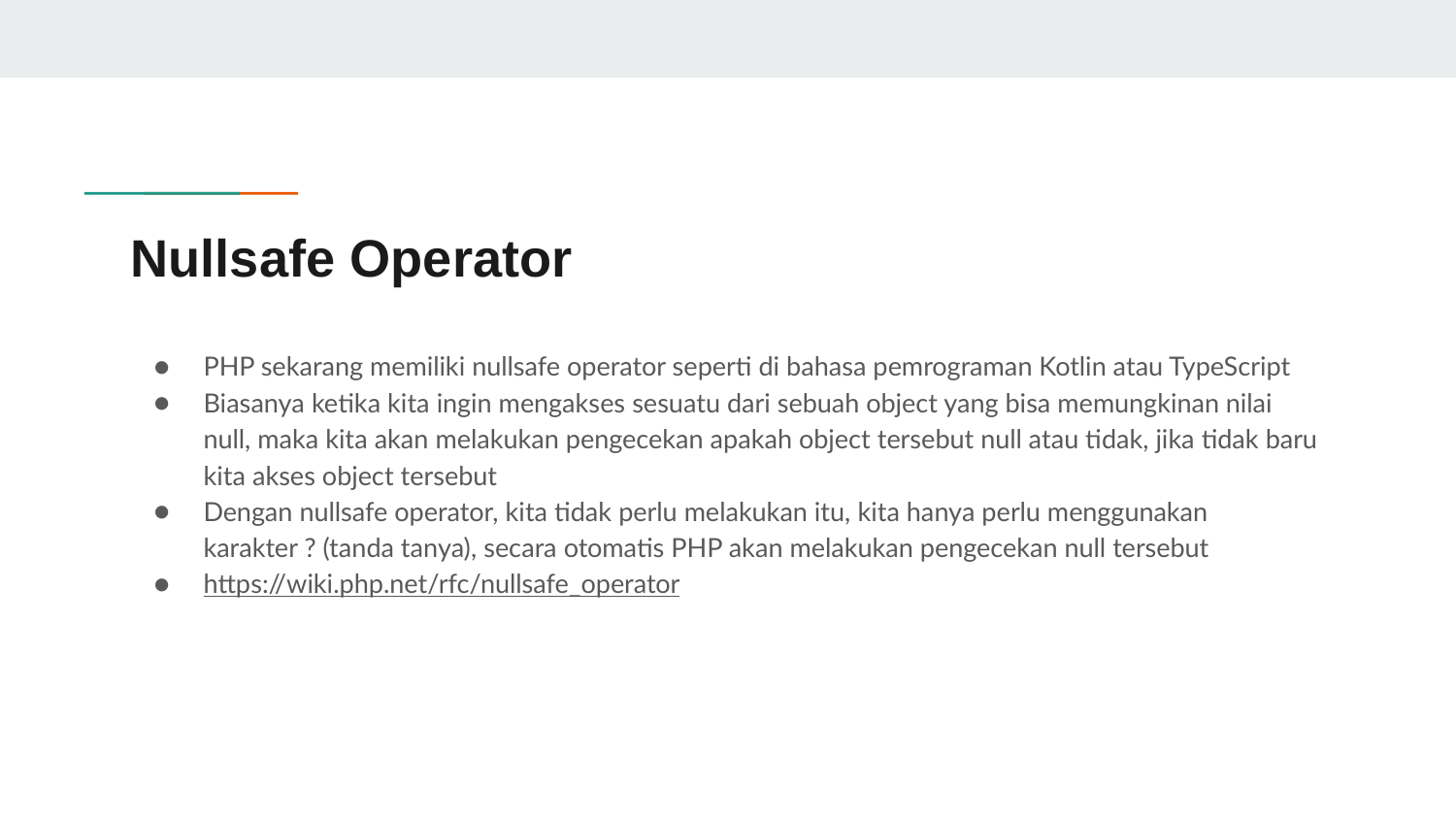

# Nullsafe Operator
PHP sekarang memiliki nullsafe operator seperti di bahasa pemrograman Kotlin atau TypeScript
Biasanya ketika kita ingin mengakses sesuatu dari sebuah object yang bisa memungkinan nilai null, maka kita akan melakukan pengecekan apakah object tersebut null atau tidak, jika tidak baru kita akses object tersebut
Dengan nullsafe operator, kita tidak perlu melakukan itu, kita hanya perlu menggunakan karakter ? (tanda tanya), secara otomatis PHP akan melakukan pengecekan null tersebut
https://wiki.php.net/rfc/nullsafe_operator